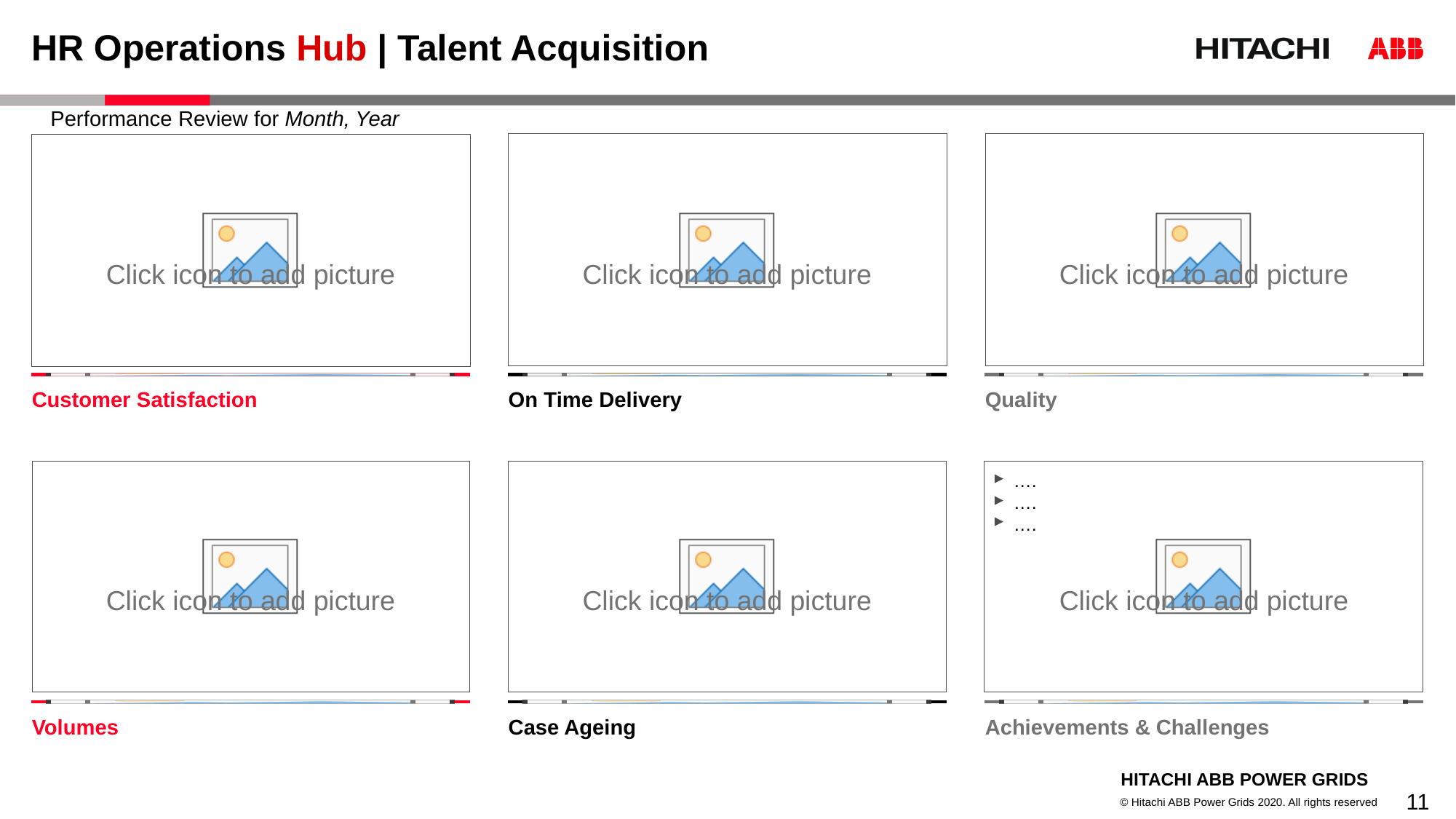

# HR Operations Hub | Talent Acquisition
Performance Review for Month, Year

Customer Satisfaction

On Time Delivery

Quality

….
….
….

Volumes
Case Ageing

Achievements & Challenges

11